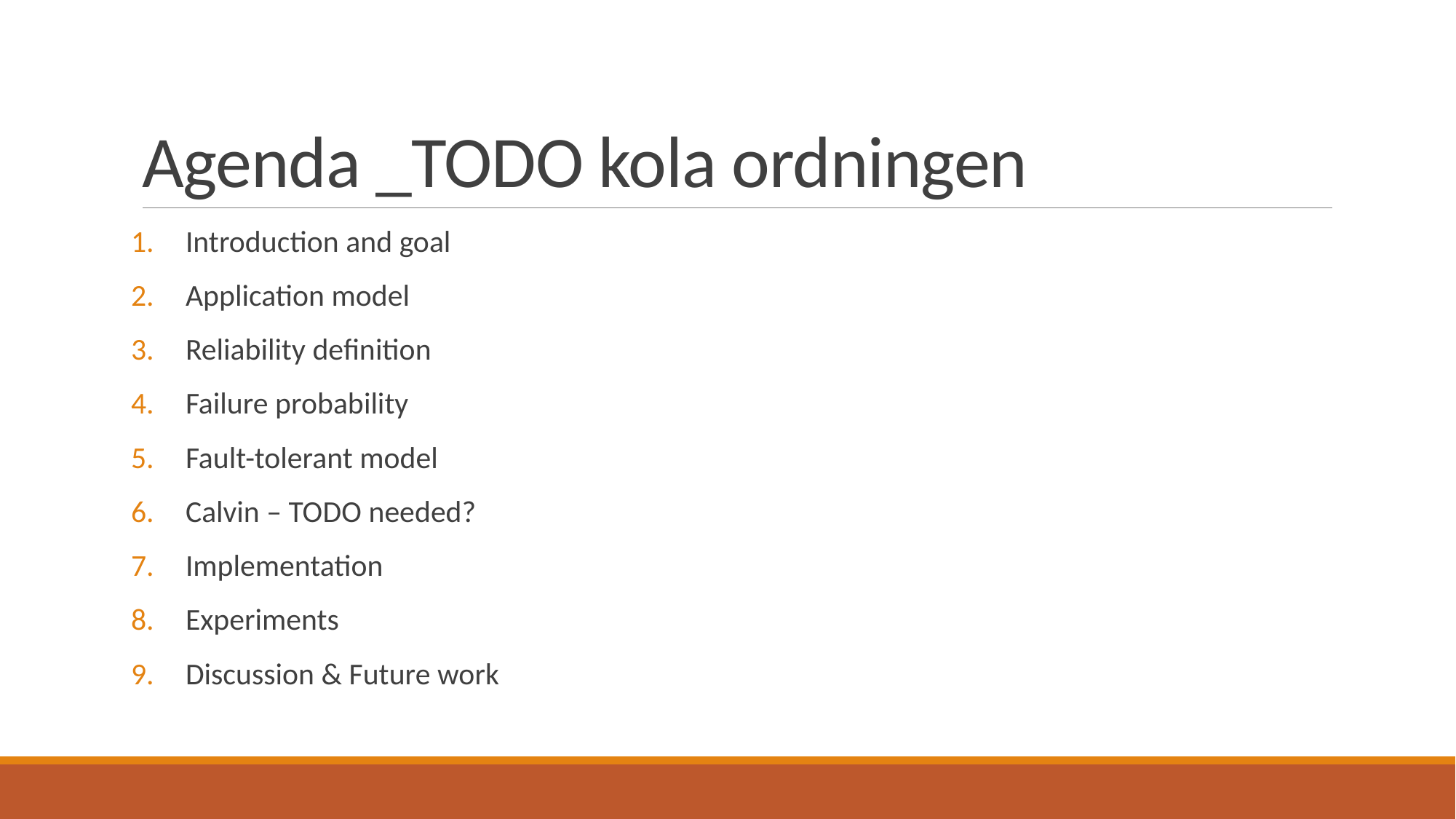

# Agenda _TODO kola ordningen
Introduction and goal
Application model
Reliability definition
Failure probability
Fault-tolerant model
Calvin – TODO needed?
Implementation
Experiments
Discussion & Future work